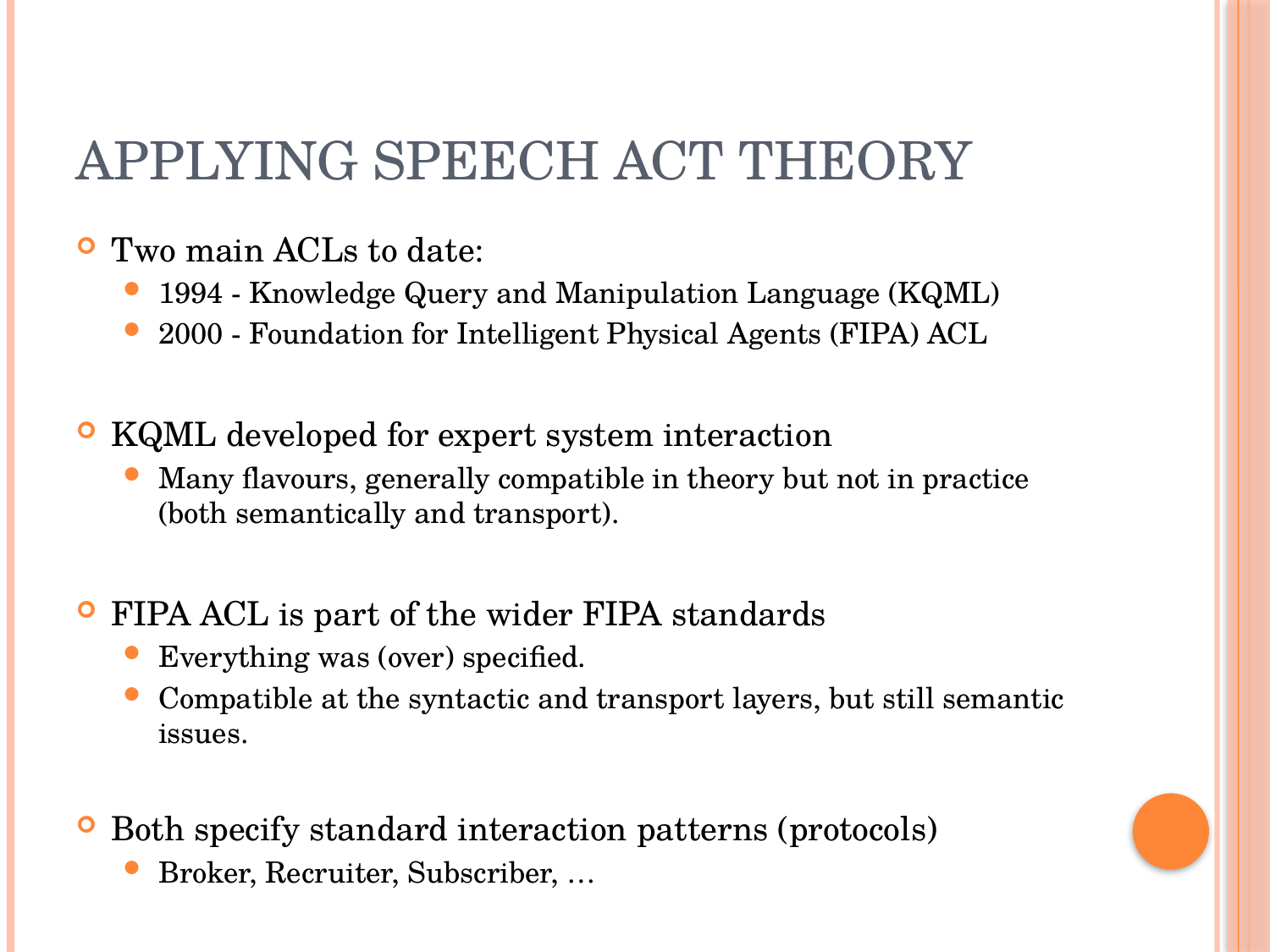

# Applying Speech Act Theory
Two main ACLs to date:
1994 - Knowledge Query and Manipulation Language (KQML)
2000 - Foundation for Intelligent Physical Agents (FIPA) ACL

KQML developed for expert system interaction
Many flavours, generally compatible in theory but not in practice (both semantically and transport).

FIPA ACL is part of the wider FIPA standards
Everything was (over) specified.
Compatible at the syntactic and transport layers, but still semantic issues.

Both specify standard interaction patterns (protocols)
Broker, Recruiter, Subscriber, …